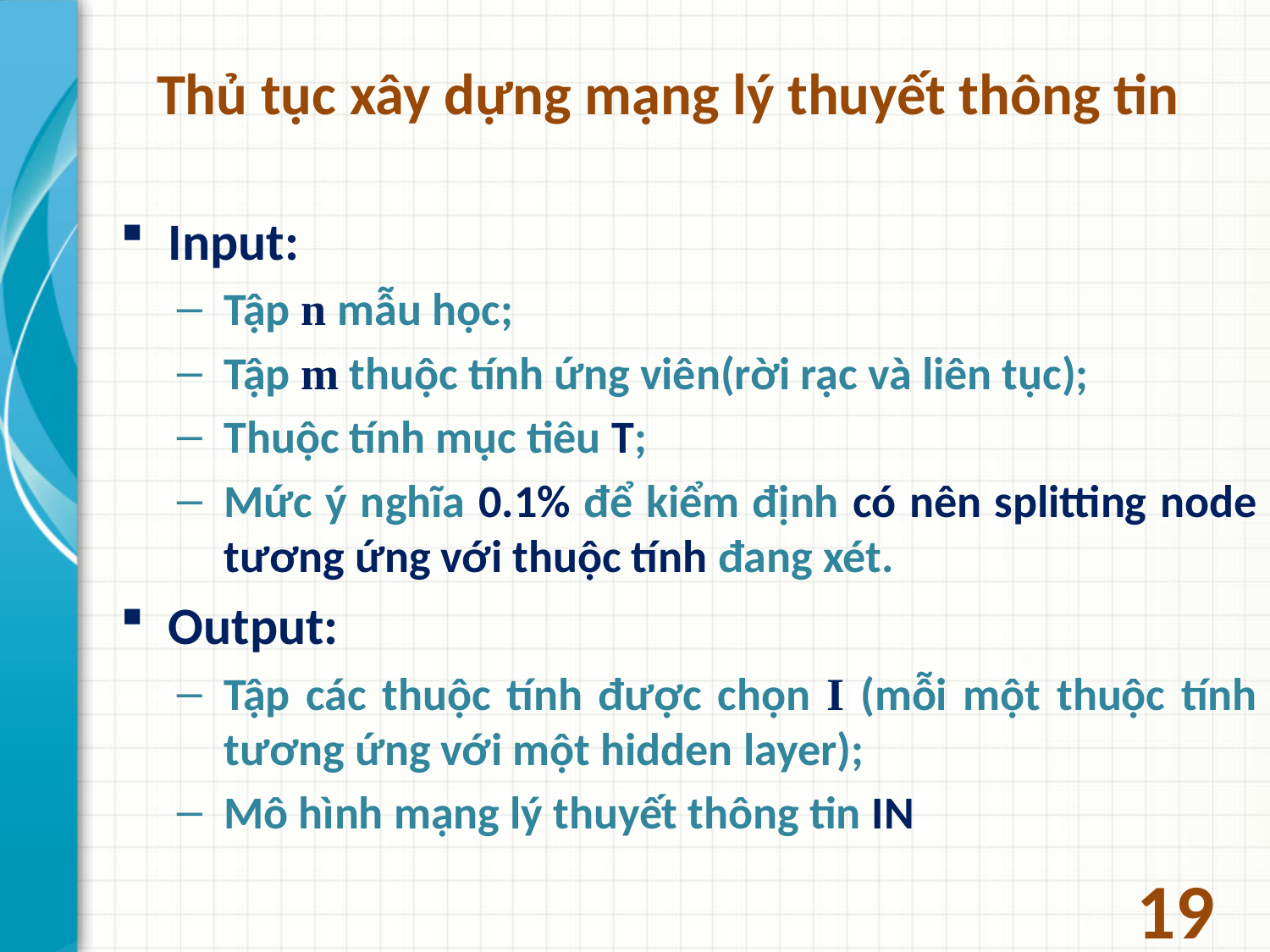

# Thủ tục xây dựng mạng lý thuyết thông tin
Input:
Tập n mẫu học;
Tập m thuộc tính ứng viên(rời rạc và liên tục);
Thuộc tính mục tiêu T;
Mức ý nghĩa 0.1% để kiểm định có nên splitting node tương ứng với thuộc tính đang xét.
Output:
Tập các thuộc tính được chọn I (mỗi một thuộc tính tương ứng với một hidden layer);
Mô hình mạng lý thuyết thông tin IN
19